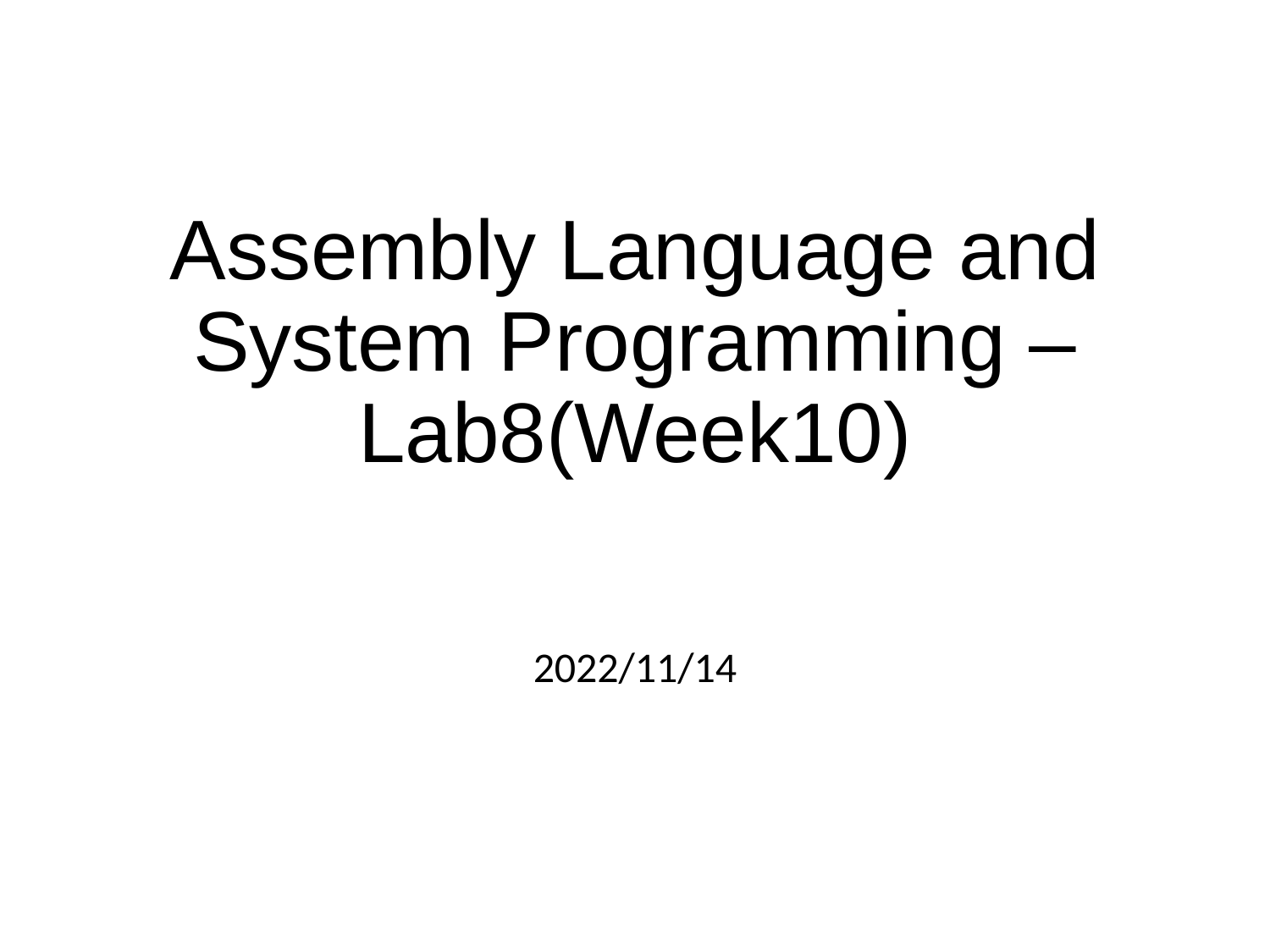

# Assembly Language and System Programming – Lab8(Week10)
2022/11/14